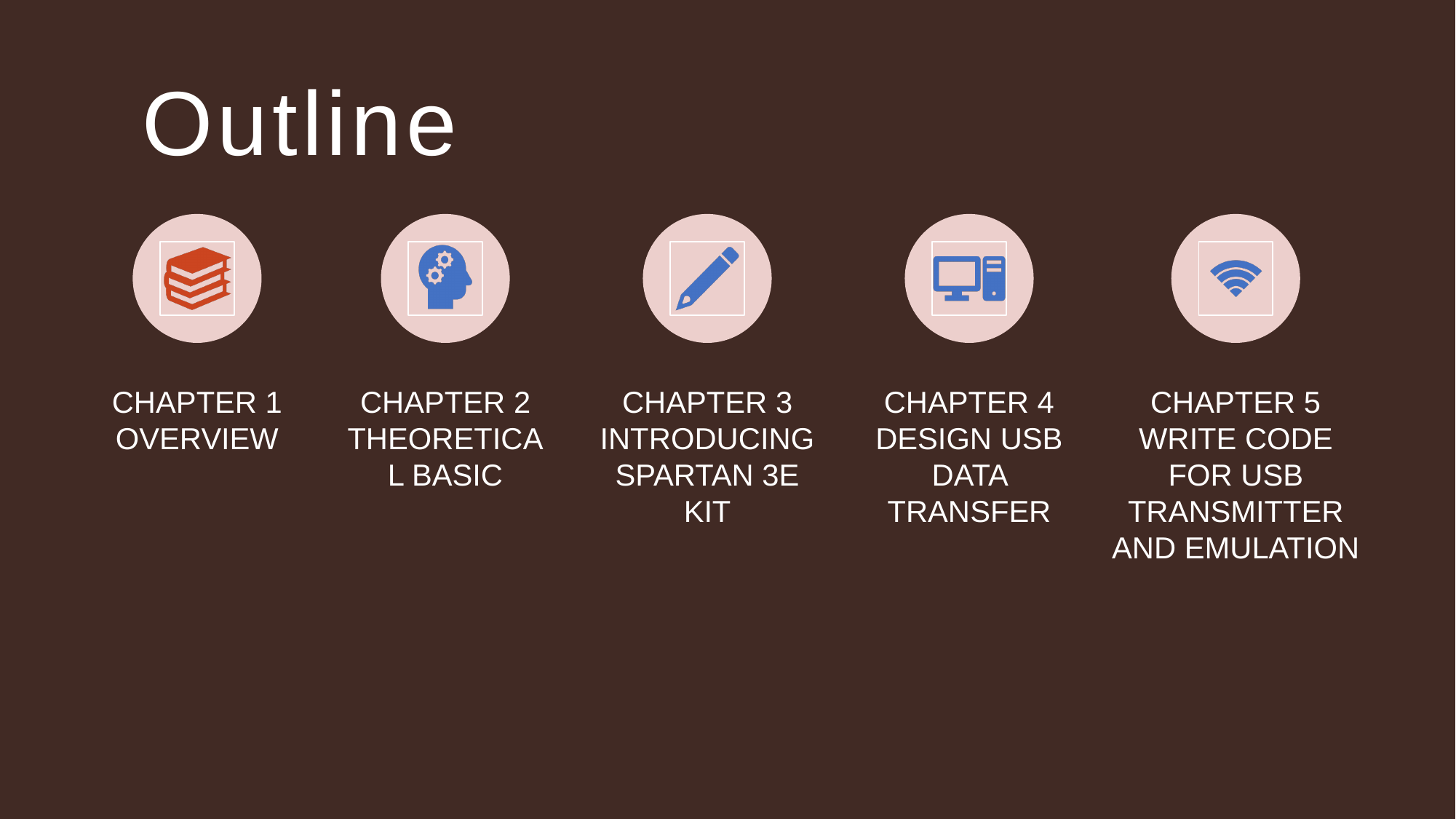

# Outline
Chapter 1 Overview
Chapter 2 Theoretical basic
Chapter 3 Introducing Spartan 3E KIT
Chapter 4 Design USB data transfer
Chapter 5 Write code for USB transmitter and emulation